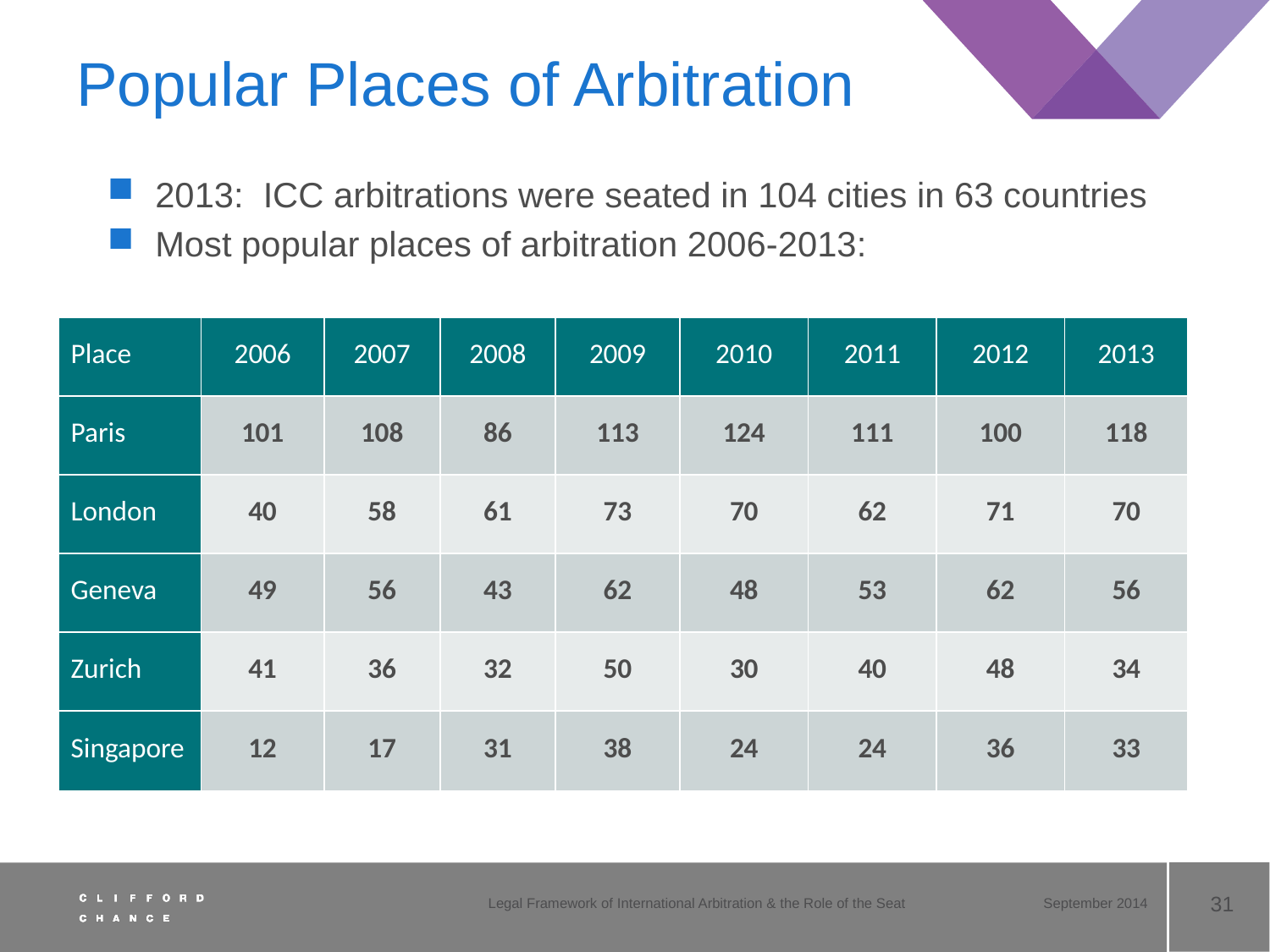

# Popular Places of Arbitration
2013:  ICC arbitrations were seated in 104 cities in 63 countries
Most popular places of arbitration 2006-2013:
| Place | 2006 | 2007 | 2008 | 2009 | 2010 | 2011 | 2012 | 2013 |
| --- | --- | --- | --- | --- | --- | --- | --- | --- |
| Paris | 101 | 108 | 86 | 113 | 124 | 111 | 100 | 118 |
| London | 40 | 58 | 61 | 73 | 70 | 62 | 71 | 70 |
| Geneva | 49 | 56 | 43 | 62 | 48 | 53 | 62 | 56 |
| Zurich | 41 | 36 | 32 | 50 | 30 | 40 | 48 | 34 |
| Singapore | 12 | 17 | 31 | 38 | 24 | 24 | 36 | 33 |
31
Legal Framework of International Arbitration & the Role of the Seat
September 2014